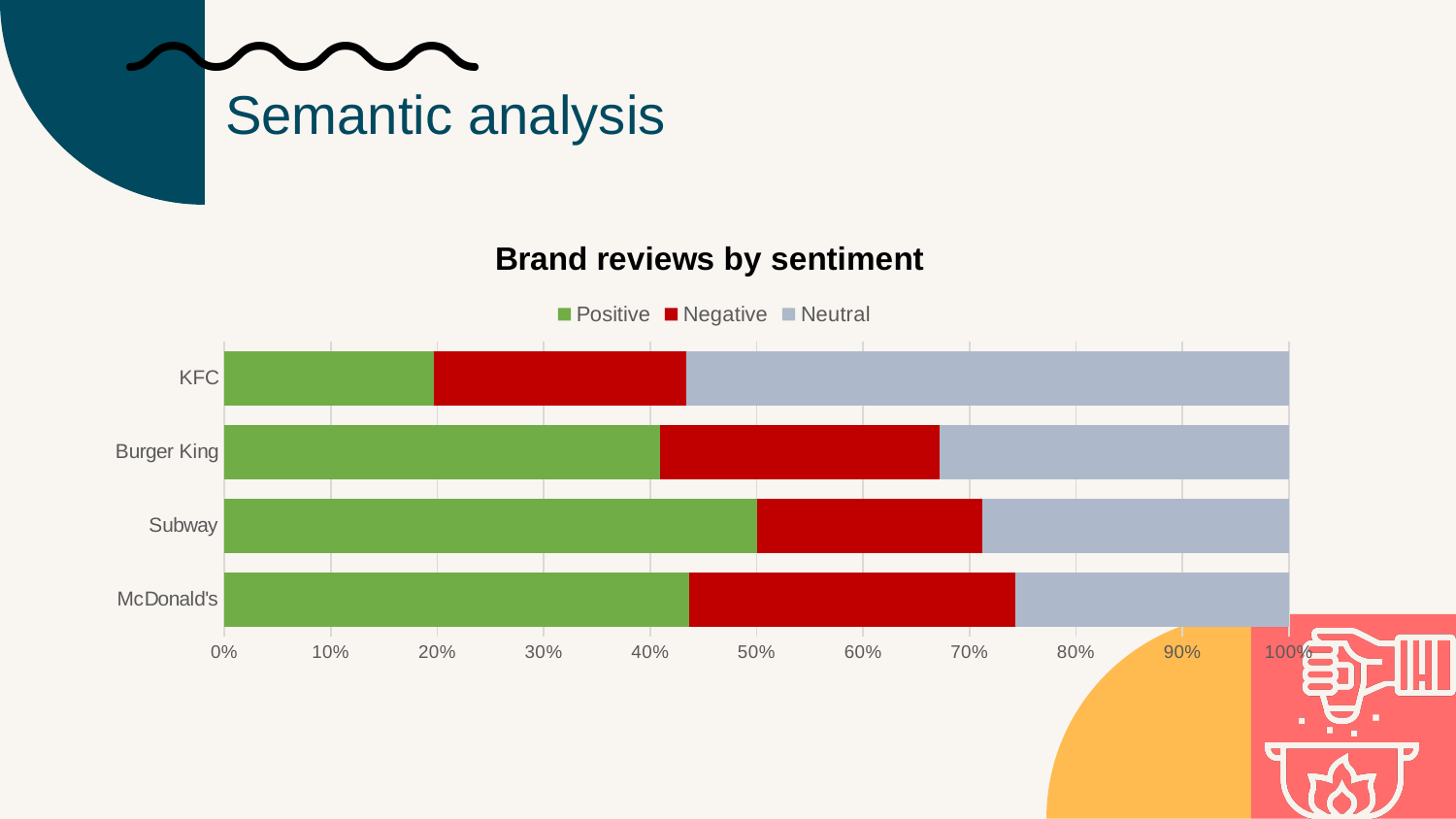

Semantic analysis

### Chart: Brand reviews by sentiment

| Category | Positive | Negative | Neutral |
|---|---|---|---|
| McDonald's | 887.0 | 622.0 | 521.0 |
| Subway | 1009.0 | 427.0 | 582.0 |
| Burger King | 832.0 | 534.0 | 666.0 |
| KFC | 83.0 | 100.0 | 239.0 |